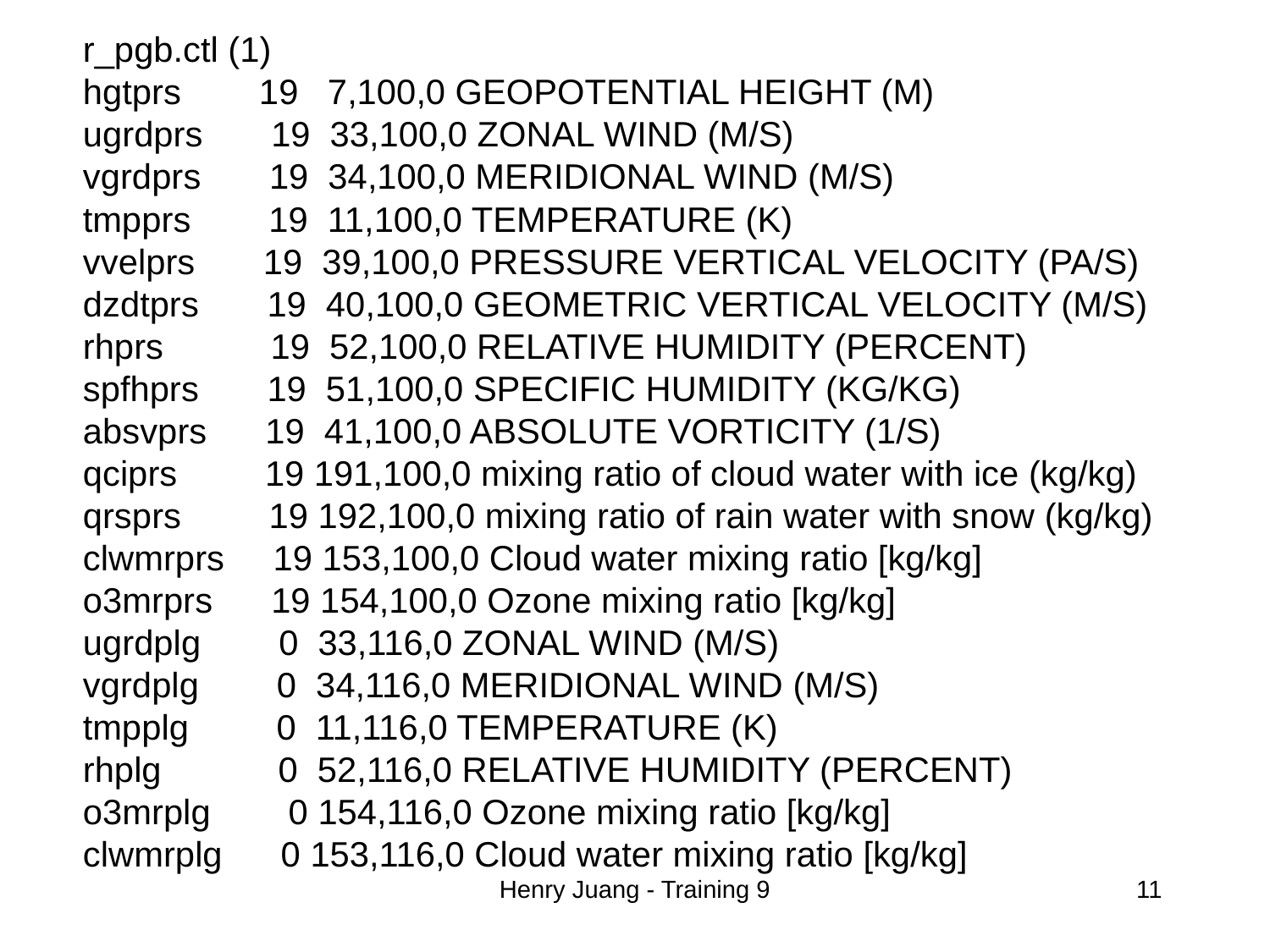

r_pgb.ctl (1)
hgtprs        19   7,100,0 GEOPOTENTIAL HEIGHT (M)
ugrdprs       19  33,100,0 ZONAL WIND (M/S)
vgrdprs       19  34,100,0 MERIDIONAL WIND (M/S)
tmpprs        19  11,100,0 TEMPERATURE (K)
vvelprs       19  39,100,0 PRESSURE VERTICAL VELOCITY (PA/S)
dzdtprs       19  40,100,0 GEOMETRIC VERTICAL VELOCITY (M/S)
rhprs           19  52,100,0 RELATIVE HUMIDITY (PERCENT)
spfhprs       19  51,100,0 SPECIFIC HUMIDITY (KG/KG)
absvprs      19  41,100,0 ABSOLUTE VORTICITY (1/S)
qciprs         19 191,100,0 mixing ratio of cloud water with ice (kg/kg)
qrsprs         19 192,100,0 mixing ratio of rain water with snow (kg/kg)
clwmrprs     19 153,100,0 Cloud water mixing ratio [kg/kg]
o3mrprs      19 154,100,0 Ozone mixing ratio [kg/kg]
ugrdplg        0  33,116,0 ZONAL WIND (M/S)
vgrdplg        0  34,116,0 MERIDIONAL WIND (M/S)
tmpplg         0  11,116,0 TEMPERATURE (K)
rhplg            0  52,116,0 RELATIVE HUMIDITY (PERCENT)
o3mrplg        0 154,116,0 Ozone mixing ratio [kg/kg]
clwmrplg      0 153,116,0 Cloud water mixing ratio [kg/kg]
Henry Juang - Training 9
11